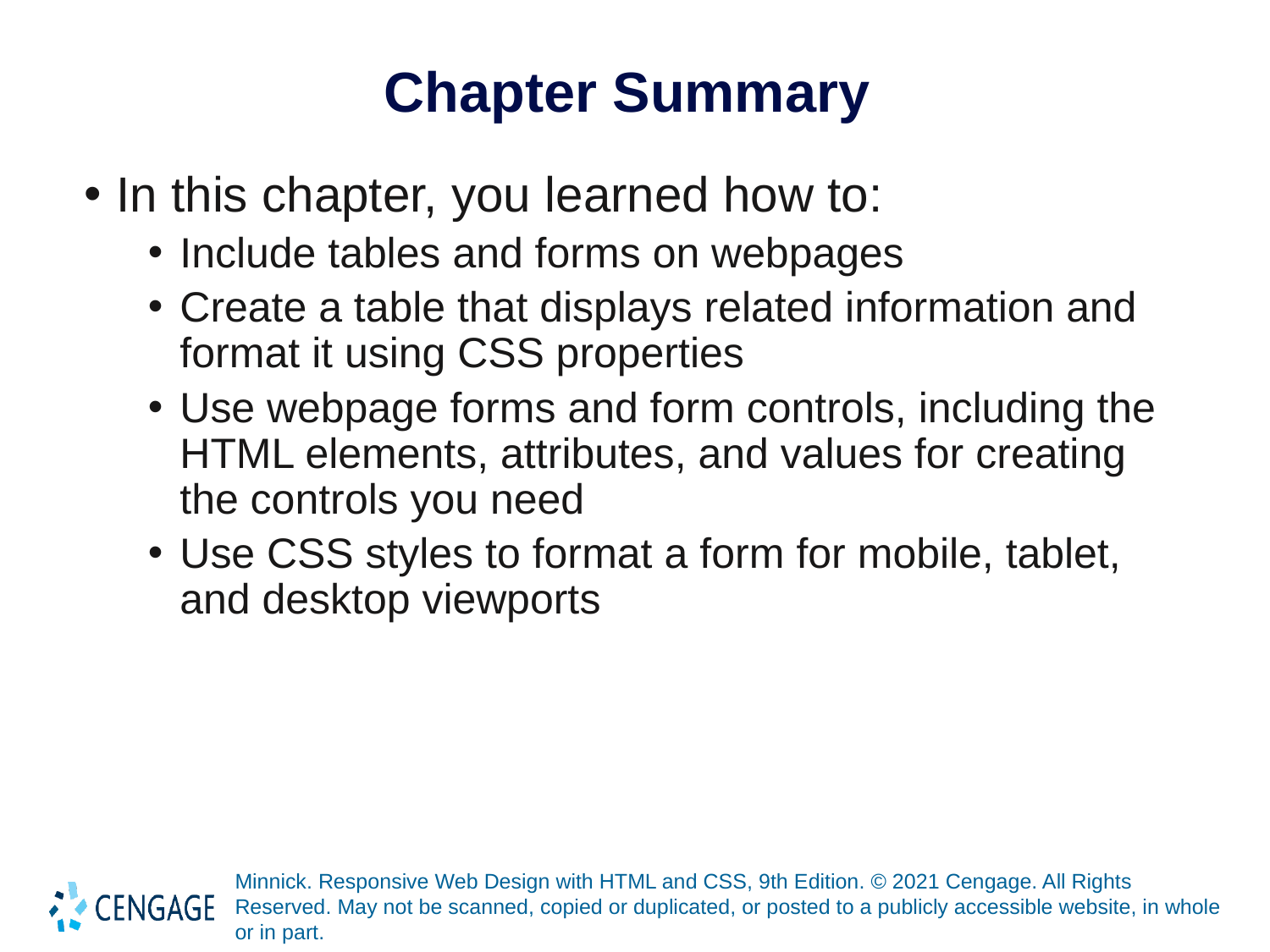

# Chapter Summary
In this chapter, you learned how to:
Include tables and forms on webpages
Create a table that displays related information and format it using CSS properties
Use webpage forms and form controls, including the HTML elements, attributes, and values for creating the controls you need
Use CSS styles to format a form for mobile, tablet, and desktop viewports
Minnick. Responsive Web Design with HTML and CSS, 9th Edition. © 2021 Cengage. All Rights Reserved. May not be scanned, copied or duplicated, or posted to a publicly accessible website, in whole or in part.